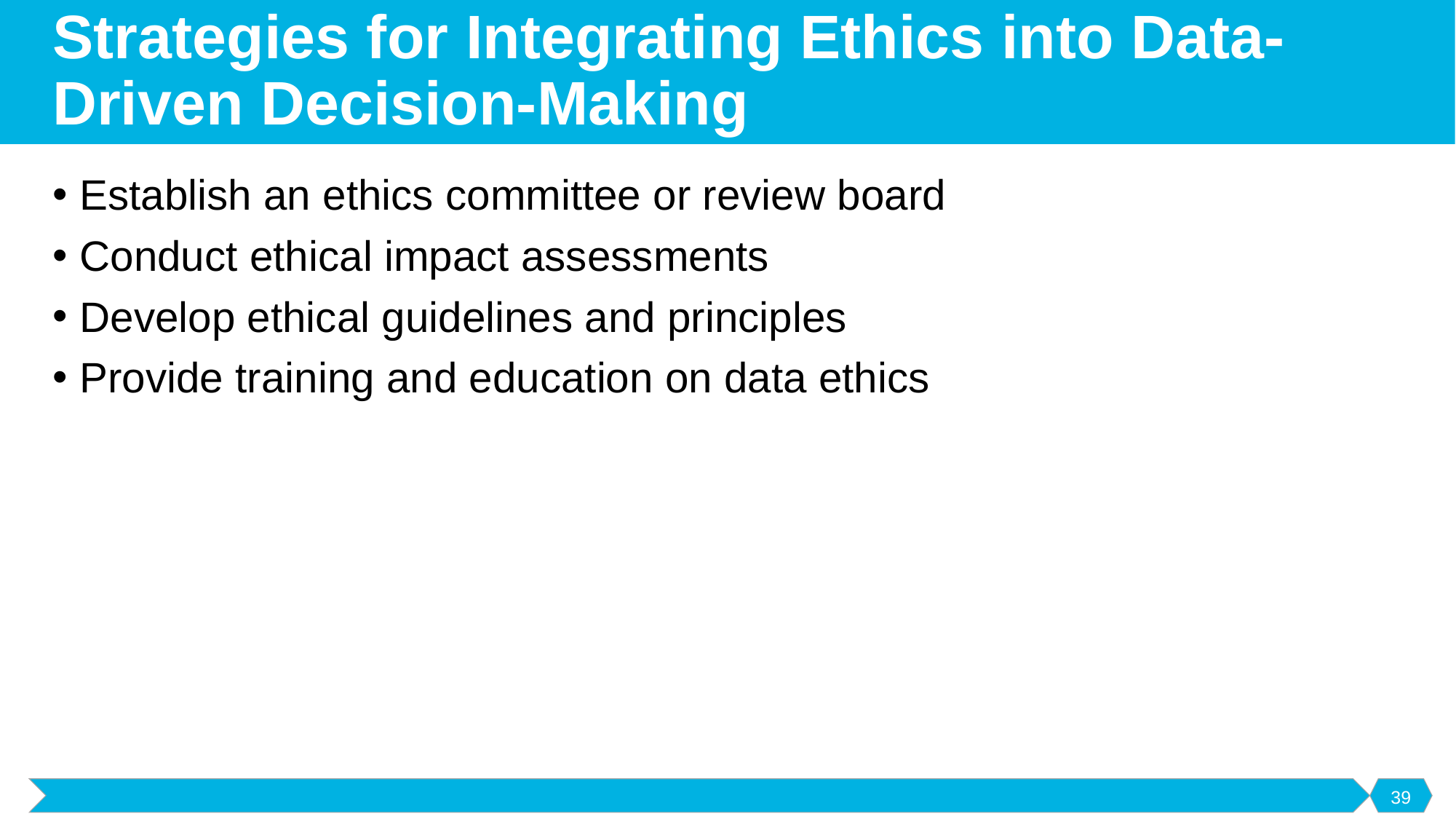

# Strategies for Integrating Ethics into Data-Driven Decision-Making
Establish an ethics committee or review board
Conduct ethical impact assessments
Develop ethical guidelines and principles
Provide training and education on data ethics

39